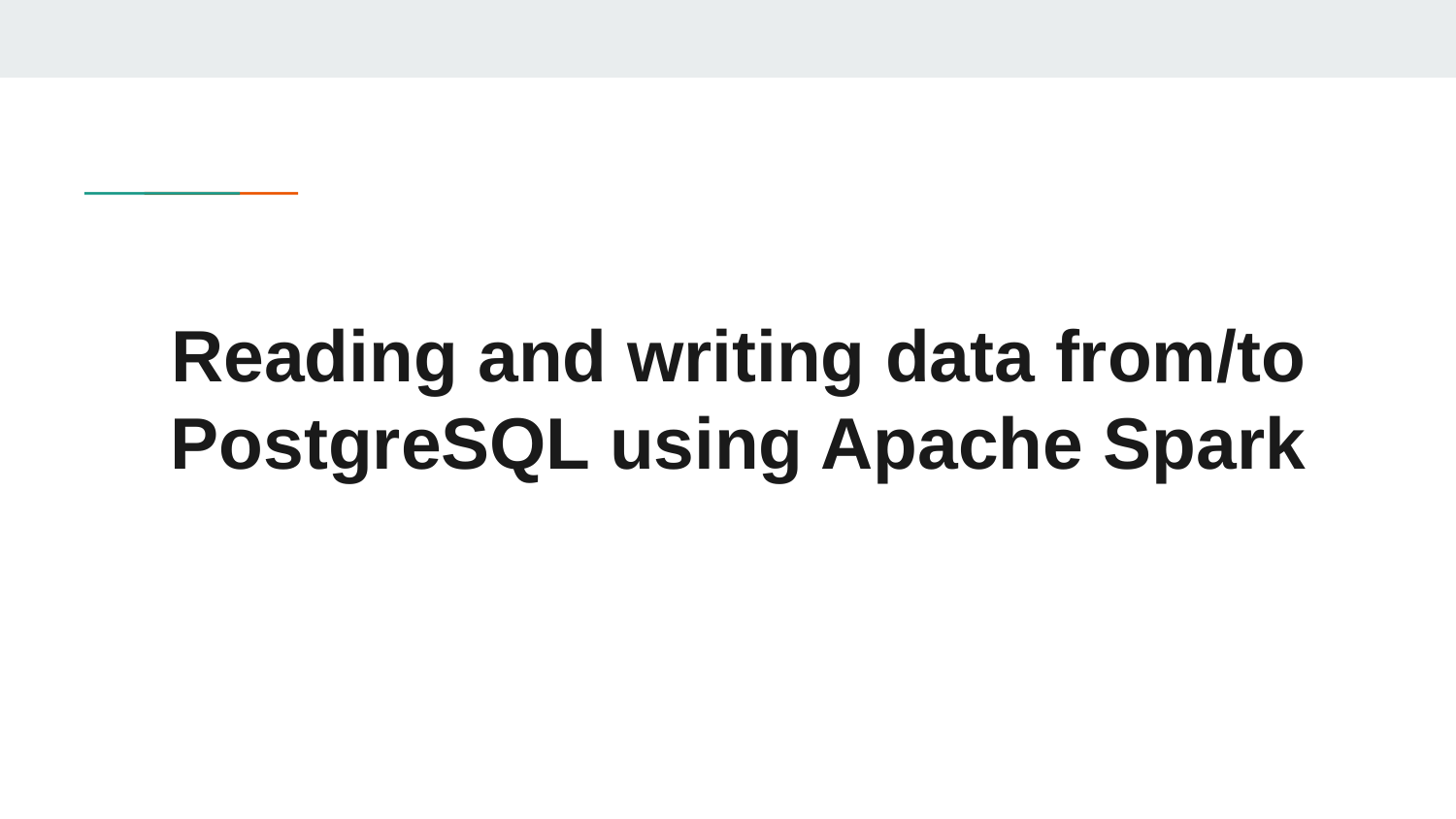

# Reading and writing data from/to PostgreSQL using Apache Spark